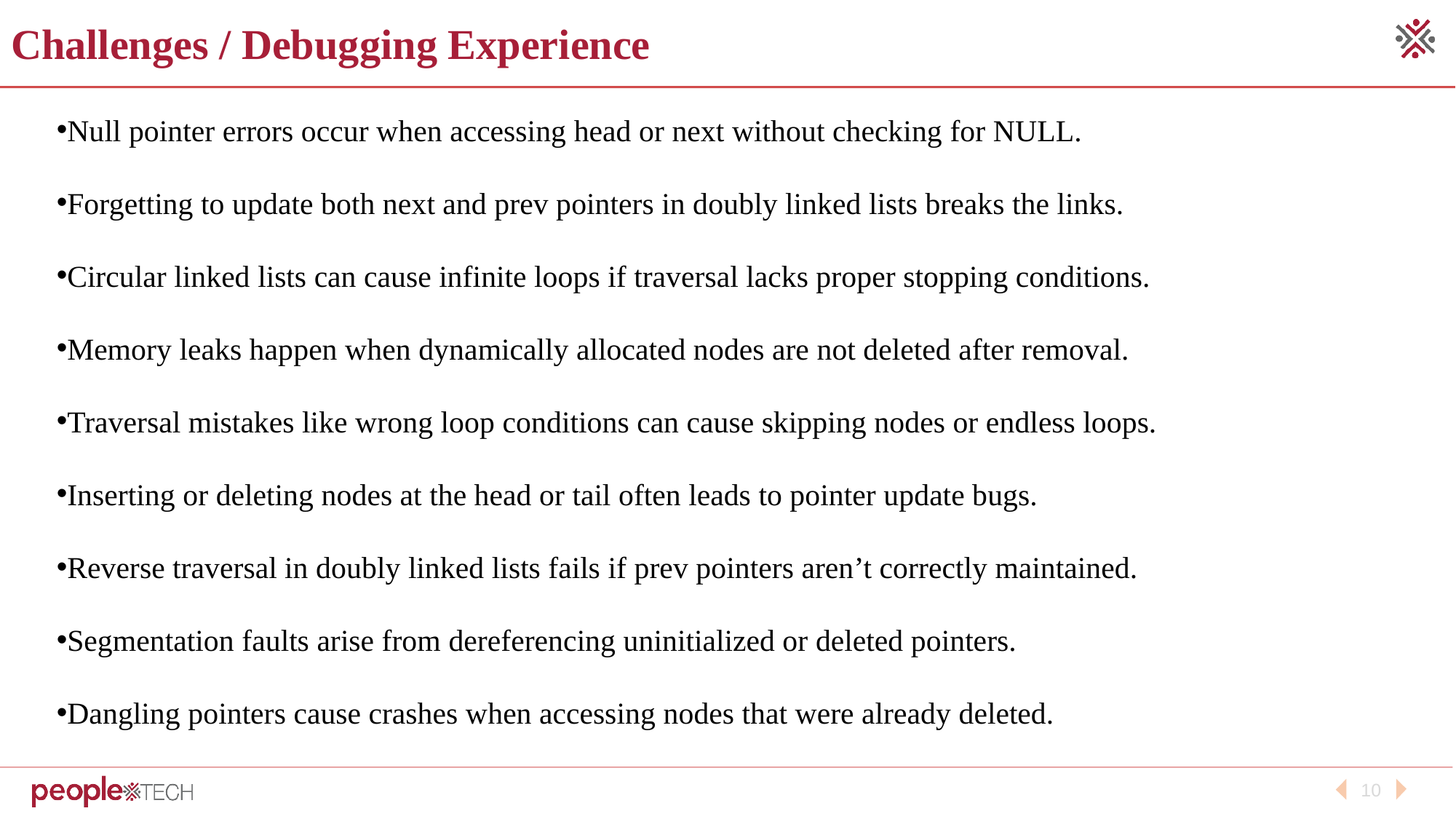

Challenges / Debugging Experience
Null pointer errors occur when accessing head or next without checking for NULL.

Forgetting to update both next and prev pointers in doubly linked lists breaks the links.

Circular linked lists can cause infinite loops if traversal lacks proper stopping conditions.

Memory leaks happen when dynamically allocated nodes are not deleted after removal.

Traversal mistakes like wrong loop conditions can cause skipping nodes or endless loops.

Inserting or deleting nodes at the head or tail often leads to pointer update bugs.

Reverse traversal in doubly linked lists fails if prev pointers aren’t correctly maintained.

Segmentation faults arise from dereferencing uninitialized or deleted pointers.

Dangling pointers cause crashes when accessing nodes that were already deleted.